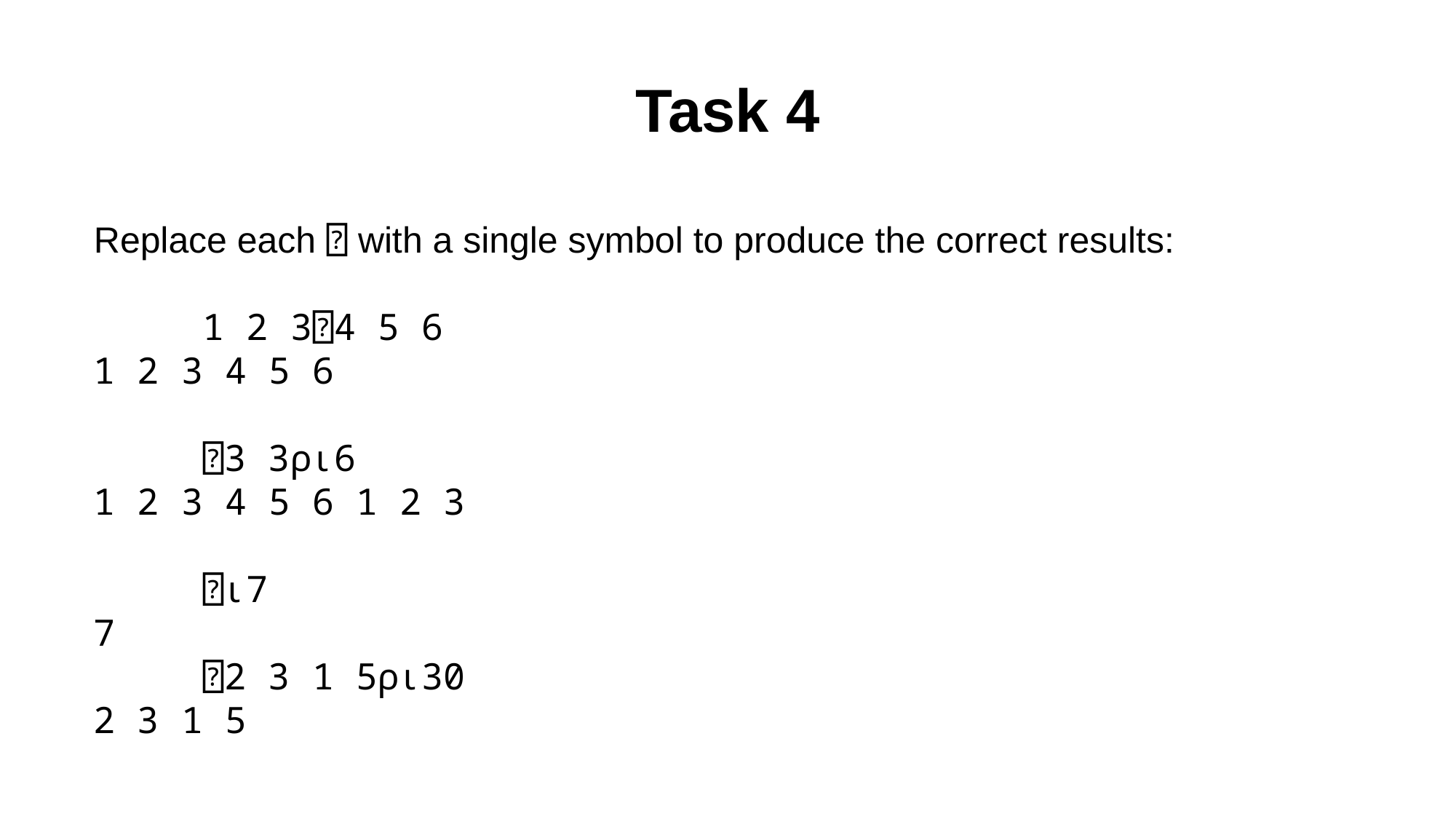

Task 4

Replace each ⍰ with a single symbol to produce the correct results:

	1 2 3⍰4 5 6
1 2 3 4 5 6

	⍰3 3⍴⍳6
1 2 3 4 5 6 1 2 3

	⍰⍳7
7
	⍰2 3 1 5⍴⍳30
2 3 1 5